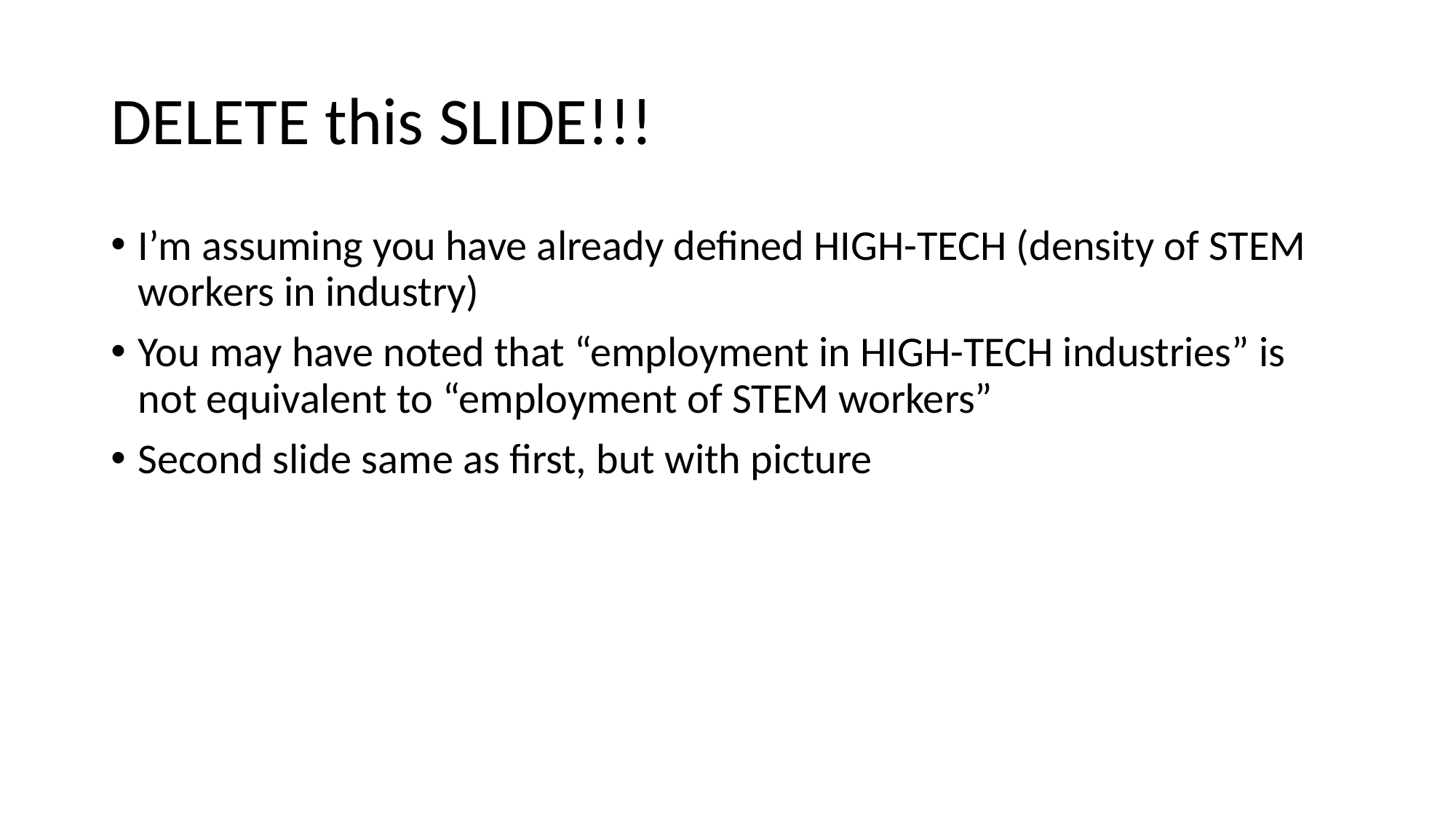

# DELETE this SLIDE!!!
I’m assuming you have already defined HIGH-TECH (density of STEM workers in industry)
You may have noted that “employment in HIGH-TECH industries” is not equivalent to “employment of STEM workers”
Second slide same as first, but with picture